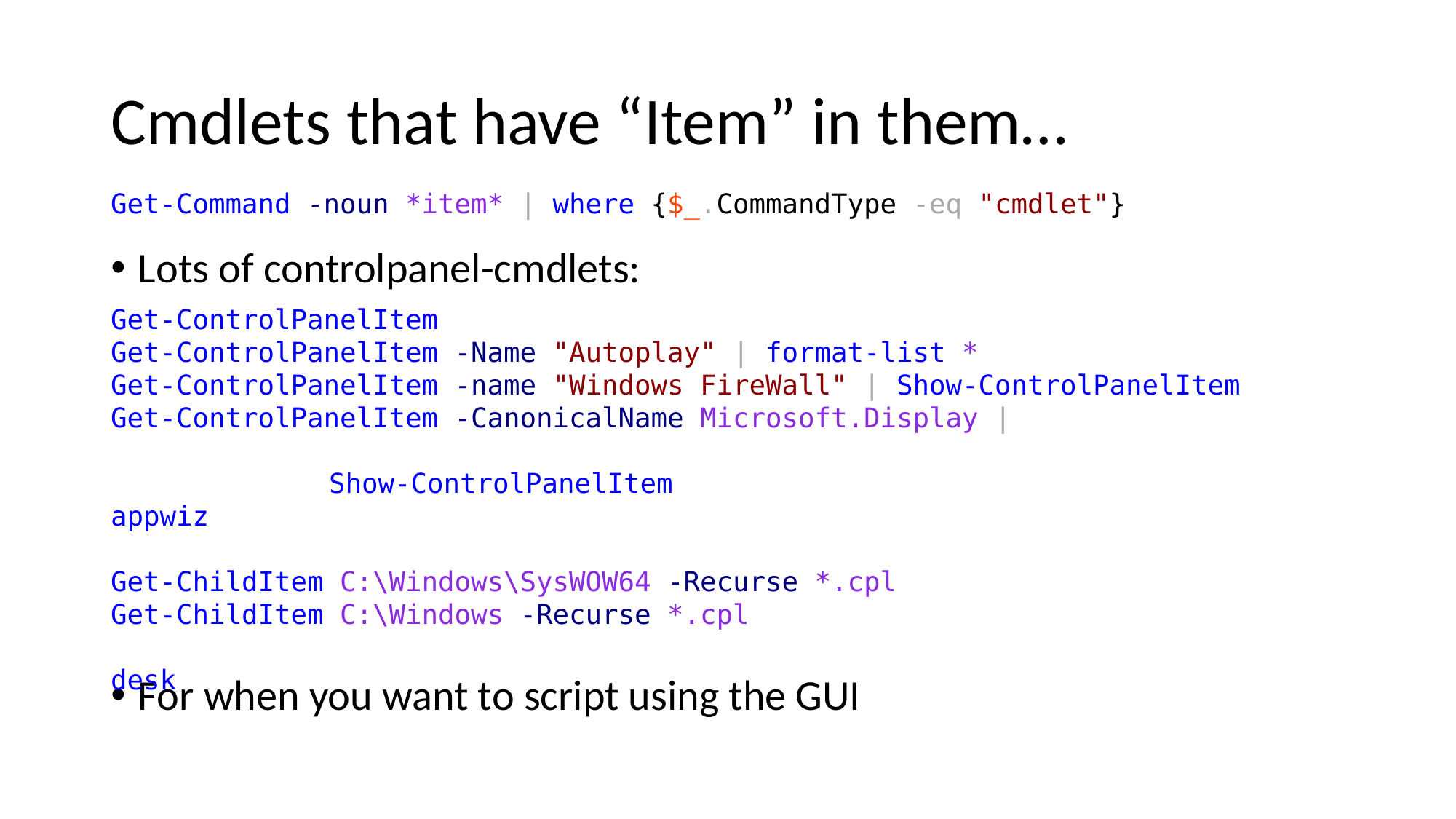

# Cmdlets that have “Item” in them…
Get-Command -noun *item* | where {$_.CommandType -eq "cmdlet"}
Lots of controlpanel-cmdlets:

For when you want to script using the GUI
Get-ControlPanelItem
Get-ControlPanelItem -Name "Autoplay" | format-list *
Get-ControlPanelItem -name "Windows FireWall" | Show-ControlPanelItem
Get-ControlPanelItem -CanonicalName Microsoft.Display |
													Show-ControlPanelItem
appwiz

Get-ChildItem C:\Windows\SysWOW64 -Recurse *.cpl
Get-ChildItem C:\Windows -Recurse *.cpl

desk